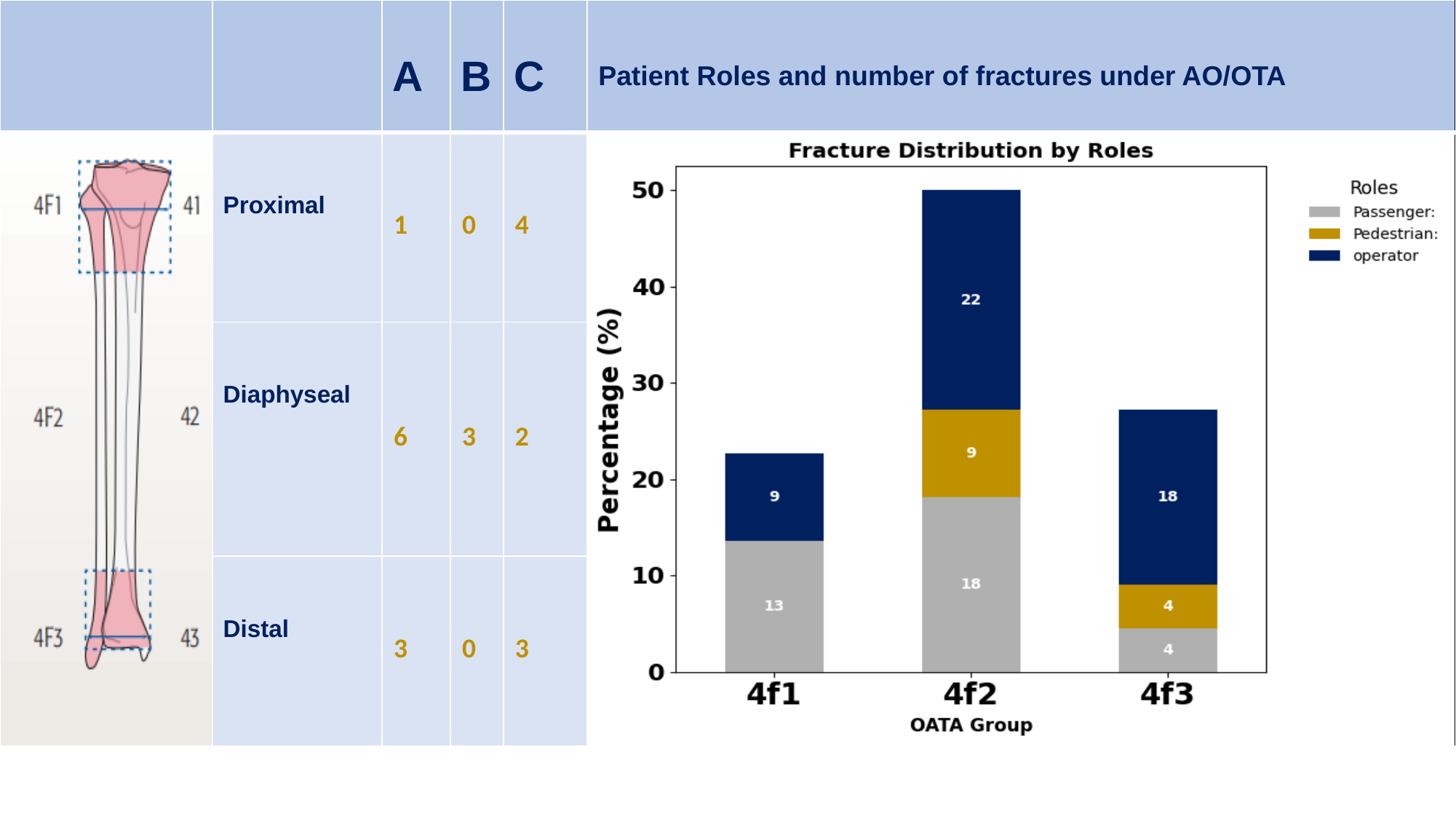

|  |  | A | B | C | Patient Roles and number of fractures under AO/OTA |
| --- | --- | --- | --- | --- | --- |
|  | Proximal | 1 | 0 | 4 |  |
|  | Diaphyseal | 6 | 3 | 2 |  |
|  | Distal | 3 | 0 | 3 |  |